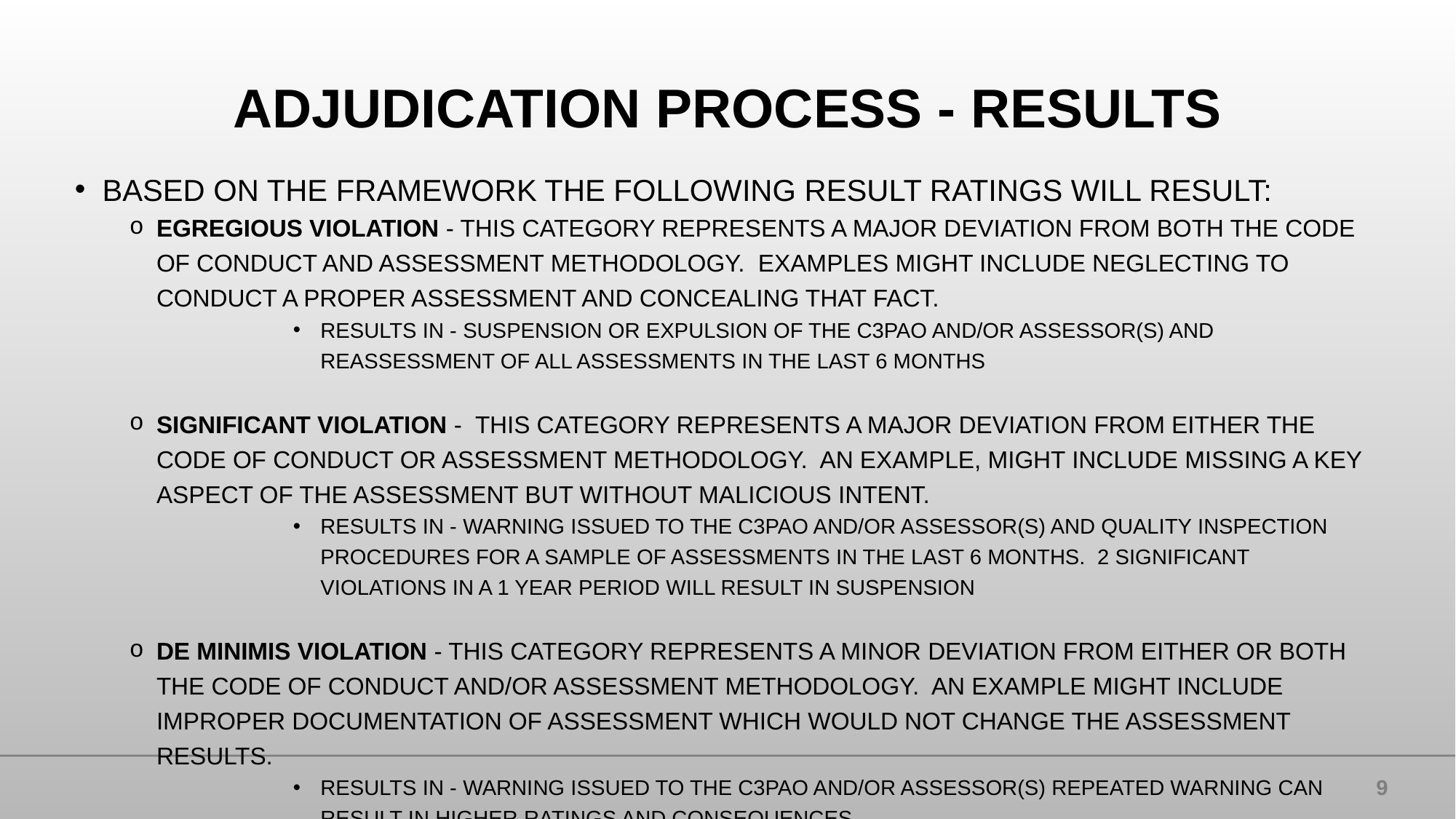

# ADJUDICATION PROCESS - RESULTS
BASED ON THE FRAMEWORK THE FOLLOWING RESULT RATINGS WILL RESULT:
EGREGIOUS VIOLATION - THIS CATEGORY REPRESENTS A MAJOR DEVIATION FROM BOTH THE CODE OF CONDUCT AND ASSESSMENT METHODOLOGY.  EXAMPLES MIGHT INCLUDE NEGLECTING TO CONDUCT A PROPER ASSESSMENT AND CONCEALING THAT FACT.
RESULTS IN - SUSPENSION OR EXPULSION OF THE C3PAO AND/OR ASSESSOR(S) AND REASSESSMENT OF ALL ASSESSMENTS IN THE LAST 6 MONTHS
SIGNIFICANT VIOLATION -  THIS CATEGORY REPRESENTS A MAJOR DEVIATION FROM EITHER THE CODE OF CONDUCT OR ASSESSMENT METHODOLOGY.  AN EXAMPLE, MIGHT INCLUDE MISSING A KEY ASPECT OF THE ASSESSMENT BUT WITHOUT MALICIOUS INTENT.
RESULTS IN - WARNING ISSUED TO THE C3PAO AND/OR ASSESSOR(S) AND QUALITY INSPECTION PROCEDURES FOR A SAMPLE OF ASSESSMENTS IN THE LAST 6 MONTHS.  2 SIGNIFICANT VIOLATIONS IN A 1 YEAR PERIOD WILL RESULT IN SUSPENSION
DE MINIMIS VIOLATION - THIS CATEGORY REPRESENTS A MINOR DEVIATION FROM EITHER OR BOTH THE CODE OF CONDUCT AND/OR ASSESSMENT METHODOLOGY.  AN EXAMPLE MIGHT INCLUDE IMPROPER DOCUMENTATION OF ASSESSMENT WHICH WOULD NOT CHANGE THE ASSESSMENT RESULTS.
RESULTS IN - WARNING ISSUED TO THE C3PAO AND/OR ASSESSOR(S) REPEATED WARNING CAN RESULT IN HIGHER RATINGS AND CONSEQUENCES